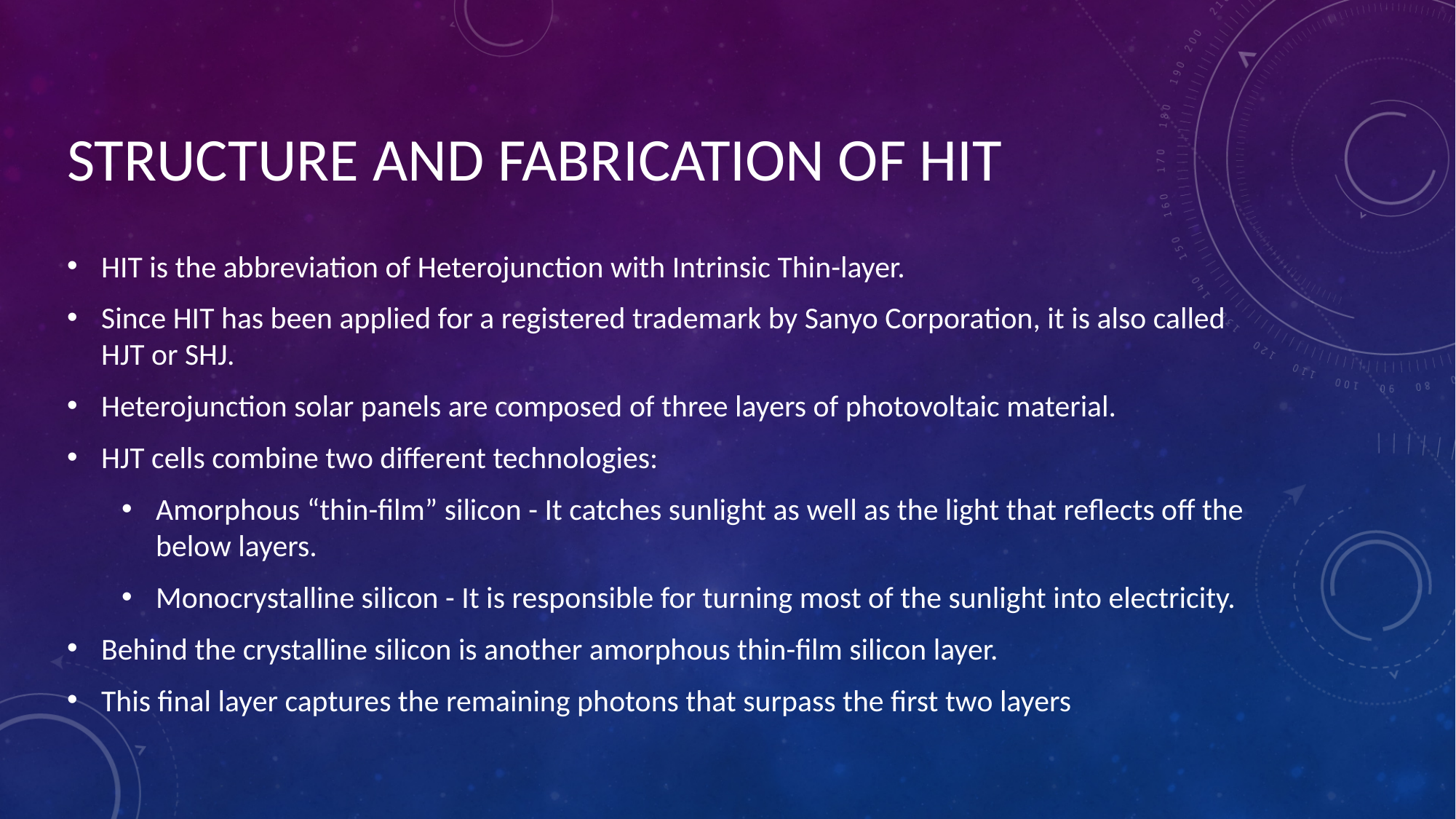

# Structure and Fabrication of HIT
HIT is the abbreviation of Heterojunction with Intrinsic Thin-layer.
Since HIT has been applied for a registered trademark by Sanyo Corporation, it is also called HJT or SHJ.
Heterojunction solar panels are composed of three layers of photovoltaic material.
HJT cells combine two different technologies:
Amorphous “thin-film” silicon - It catches sunlight as well as the light that reflects off the below layers.
Monocrystalline silicon - It is responsible for turning most of the sunlight into electricity.
Behind the crystalline silicon is another amorphous thin-film silicon layer.
This final layer captures the remaining photons that surpass the first two layers